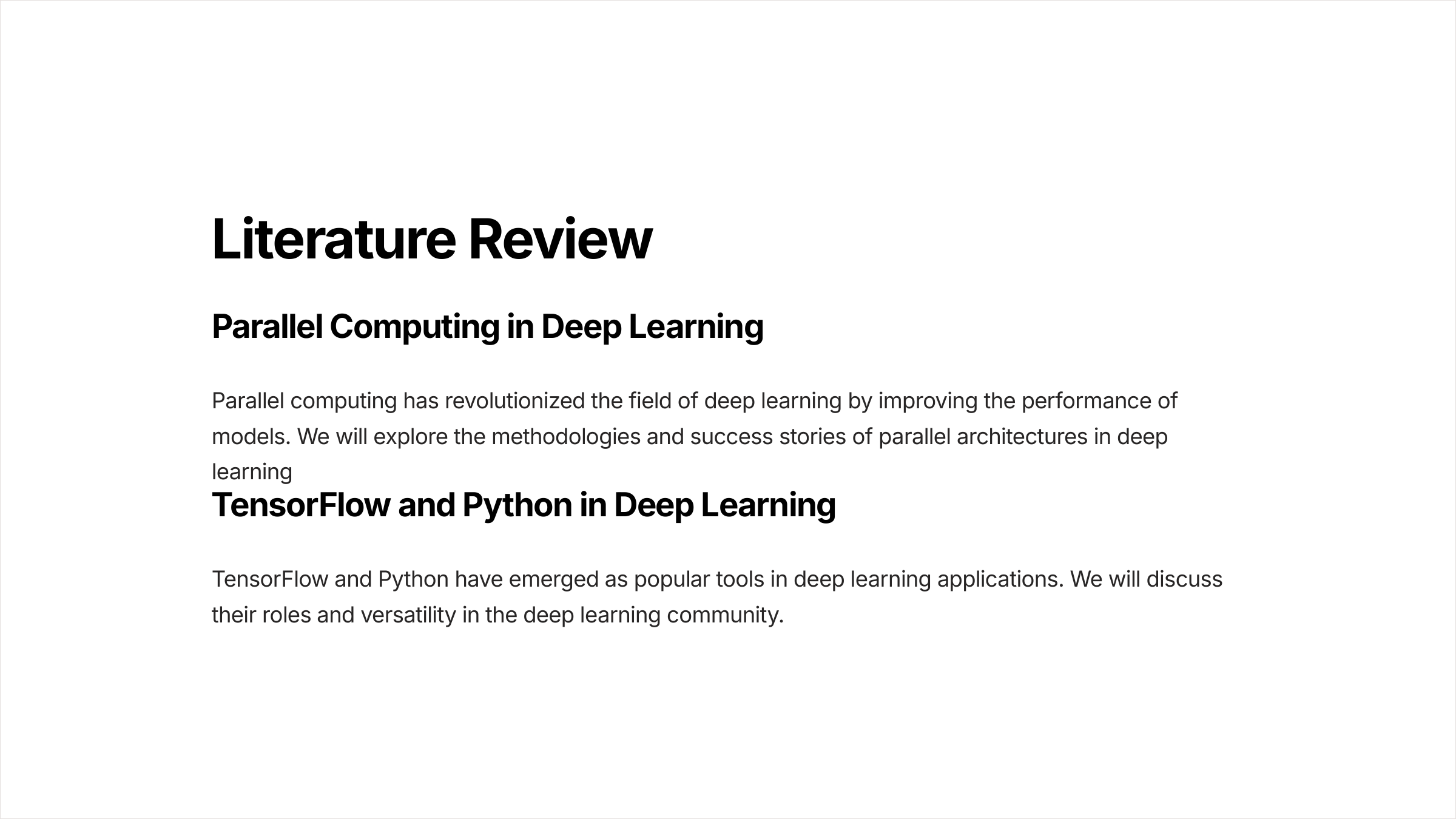

Literature Review
Parallel Computing in Deep Learning
Parallel computing has revolutionized the field of deep learning by improving the performance of models. We will explore the methodologies and success stories of parallel architectures in deep learning
TensorFlow and Python in Deep Learning
TensorFlow and Python have emerged as popular tools in deep learning applications. We will discuss their roles and versatility in the deep learning community.